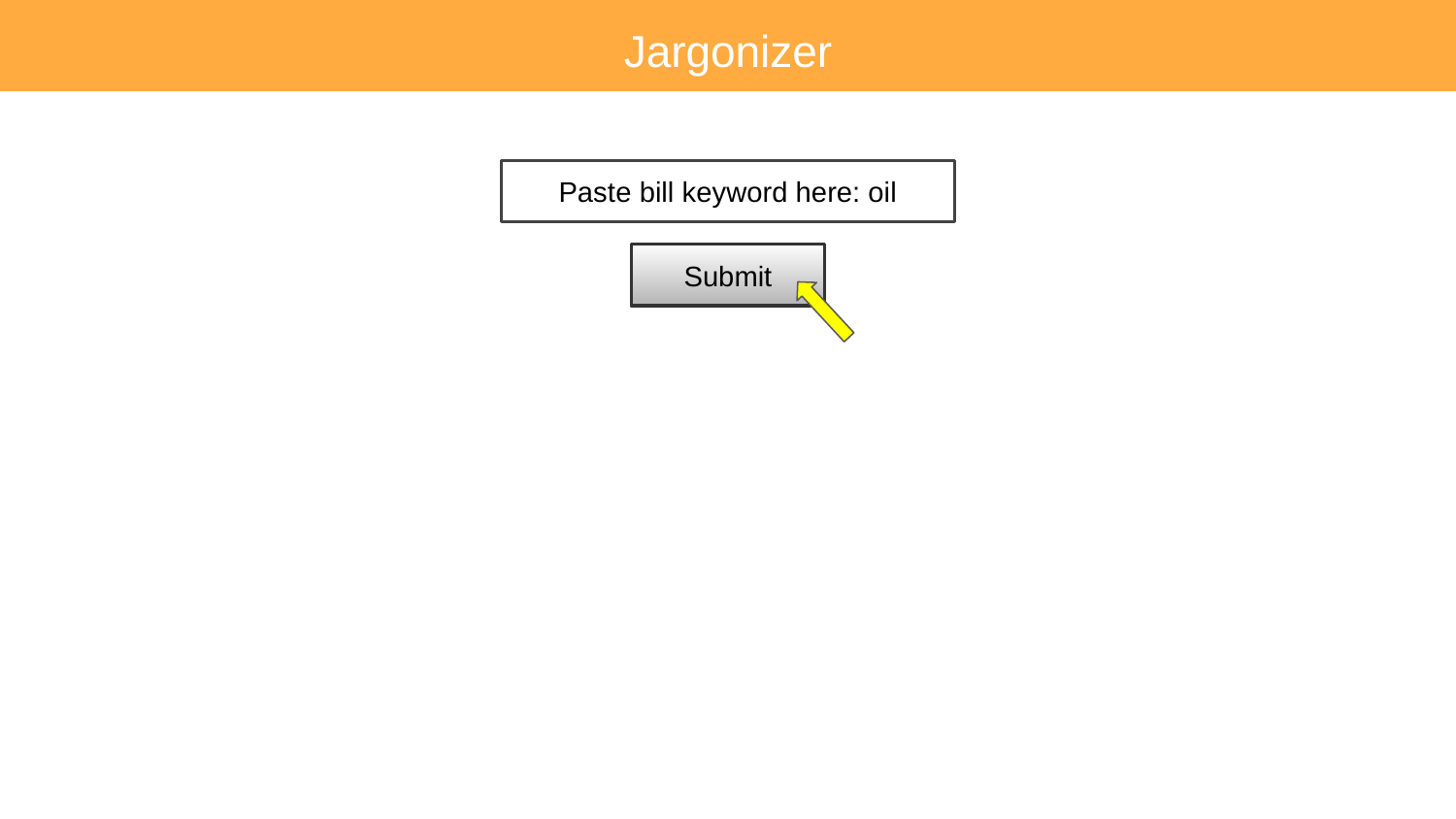

# Jargonizer
Paste bill keyword here: oil
Submit